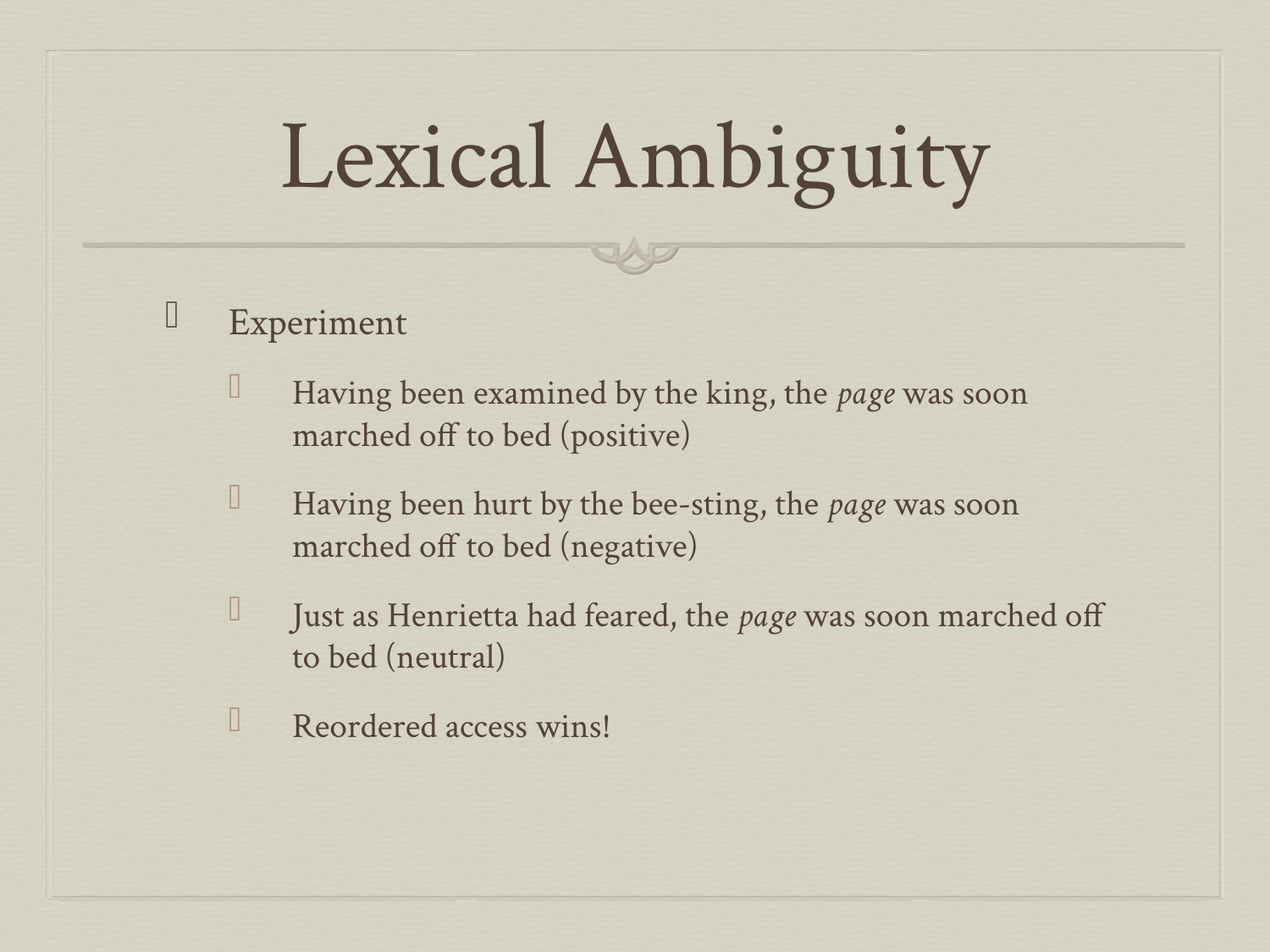

# Lexical Ambiguity
Experiment
Having been examined by the king, the page was soon marched off to bed (positive)
Having been hurt by the bee-sting, the page was soon marched off to bed (negative)
Just as Henrietta had feared, the page was soon marched off to bed (neutral)
Reordered access wins!